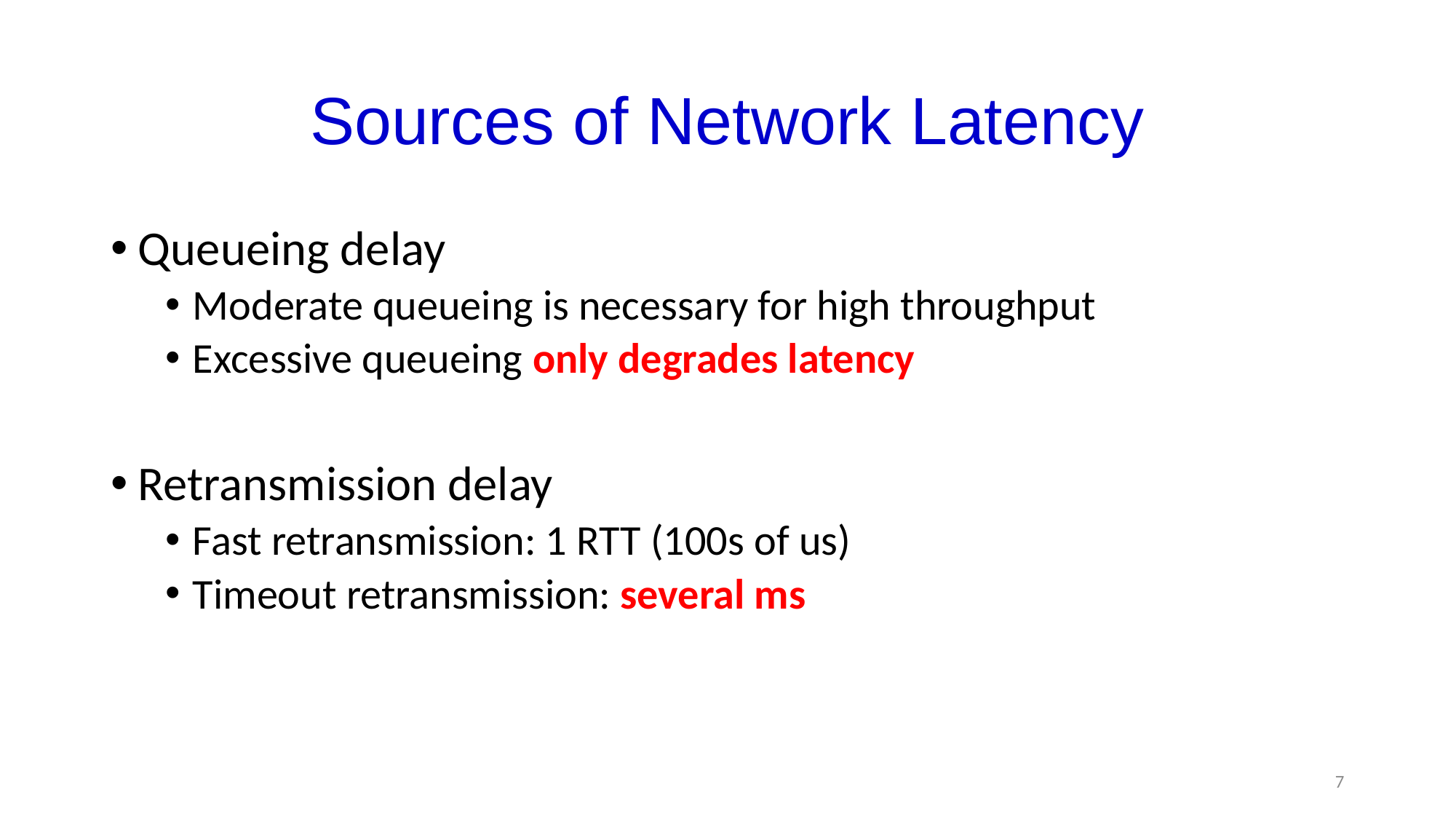

# Sources of Network Latency
Queueing delay
Moderate queueing is necessary for high throughput
Excessive queueing only degrades latency

Retransmission delay
Fast retransmission: 1 RTT (100s of us)
Timeout retransmission: several ms

7